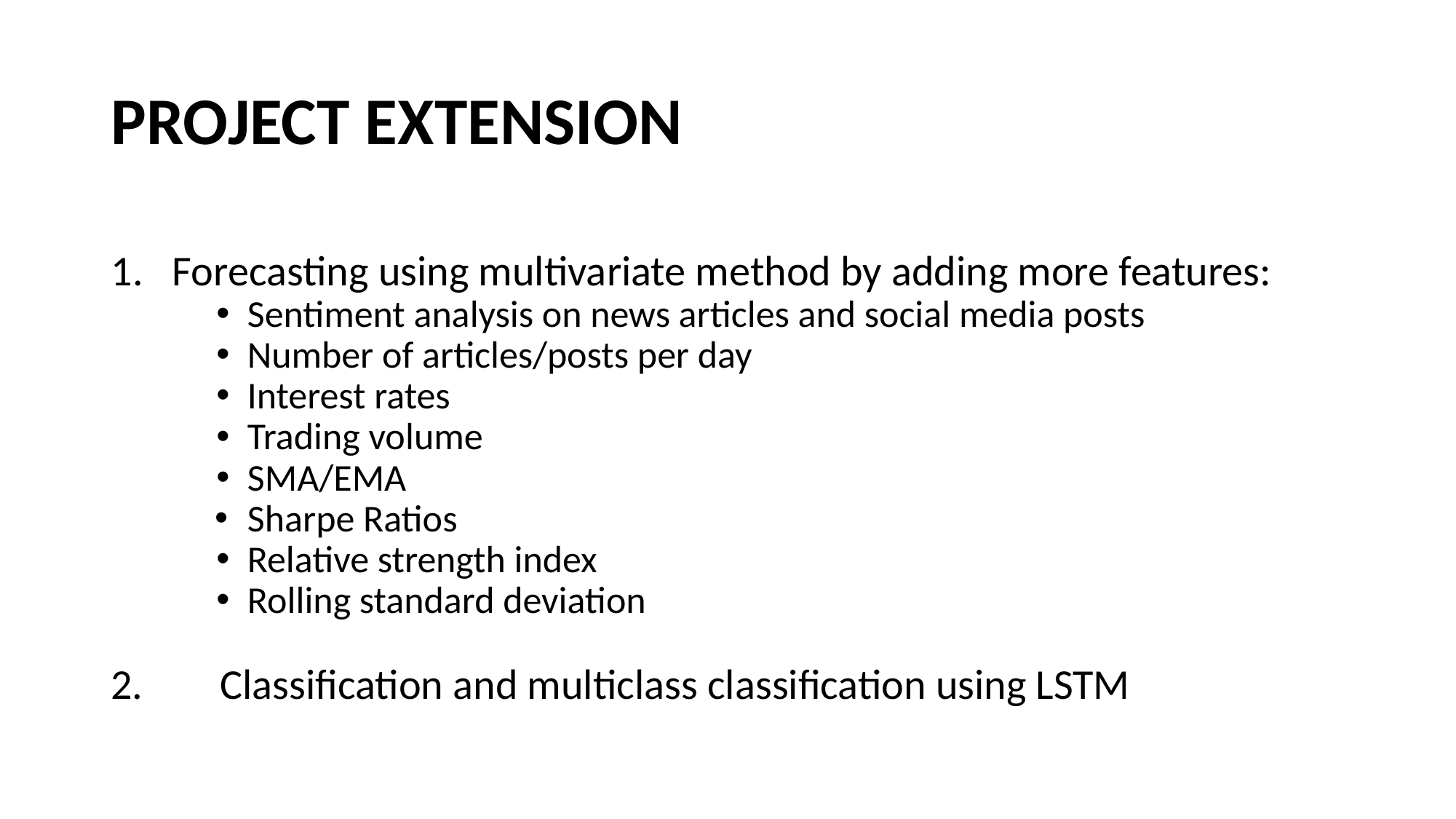

# PROJECT EXTENSION

Forecasting using multivariate method by adding more features:
Sentiment analysis on news articles and social media posts
Number of articles/posts per day
Interest rates
Trading volume
SMA/EMA
Sharpe Ratios
Relative strength index
Rolling standard deviation

2.	Classification and multiclass classification using LSTM